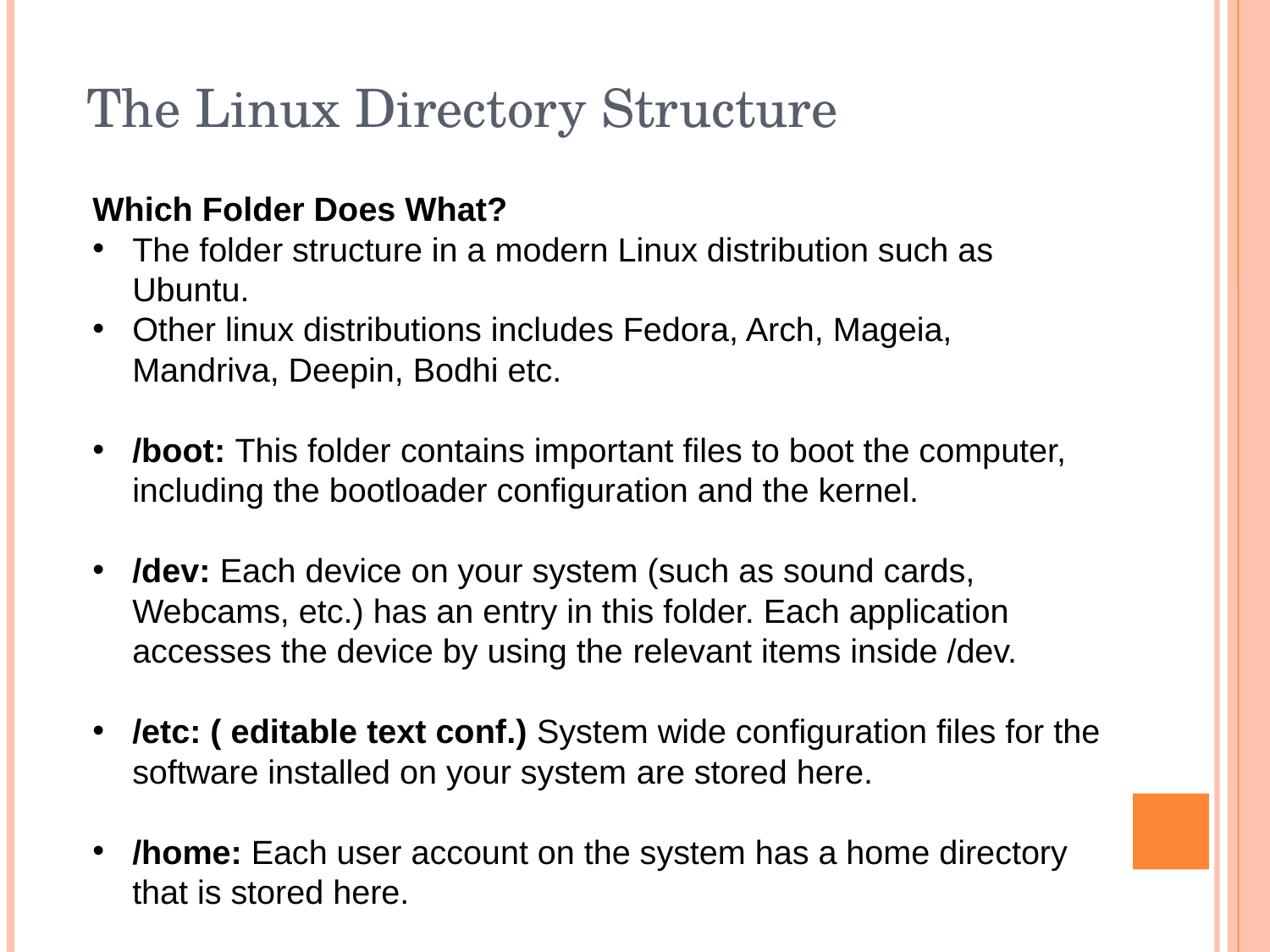

The Linux Directory Structure
Which Folder Does What?
The folder structure in a modern Linux distribution such as Ubuntu.
Other linux distributions includes Fedora, Arch, Mageia, Mandriva, Deepin, Bodhi etc.

/boot: This folder contains important files to boot the computer, including the bootloader configuration and the kernel.

/dev: Each device on your system (such as sound cards, Webcams, etc.) has an entry in this folder. Each application accesses the device by using the relevant items inside /dev.

/etc: ( editable text conf.) System wide configuration files for the software installed on your system are stored here.

/home: Each user account on the system has a home directory that is stored here.